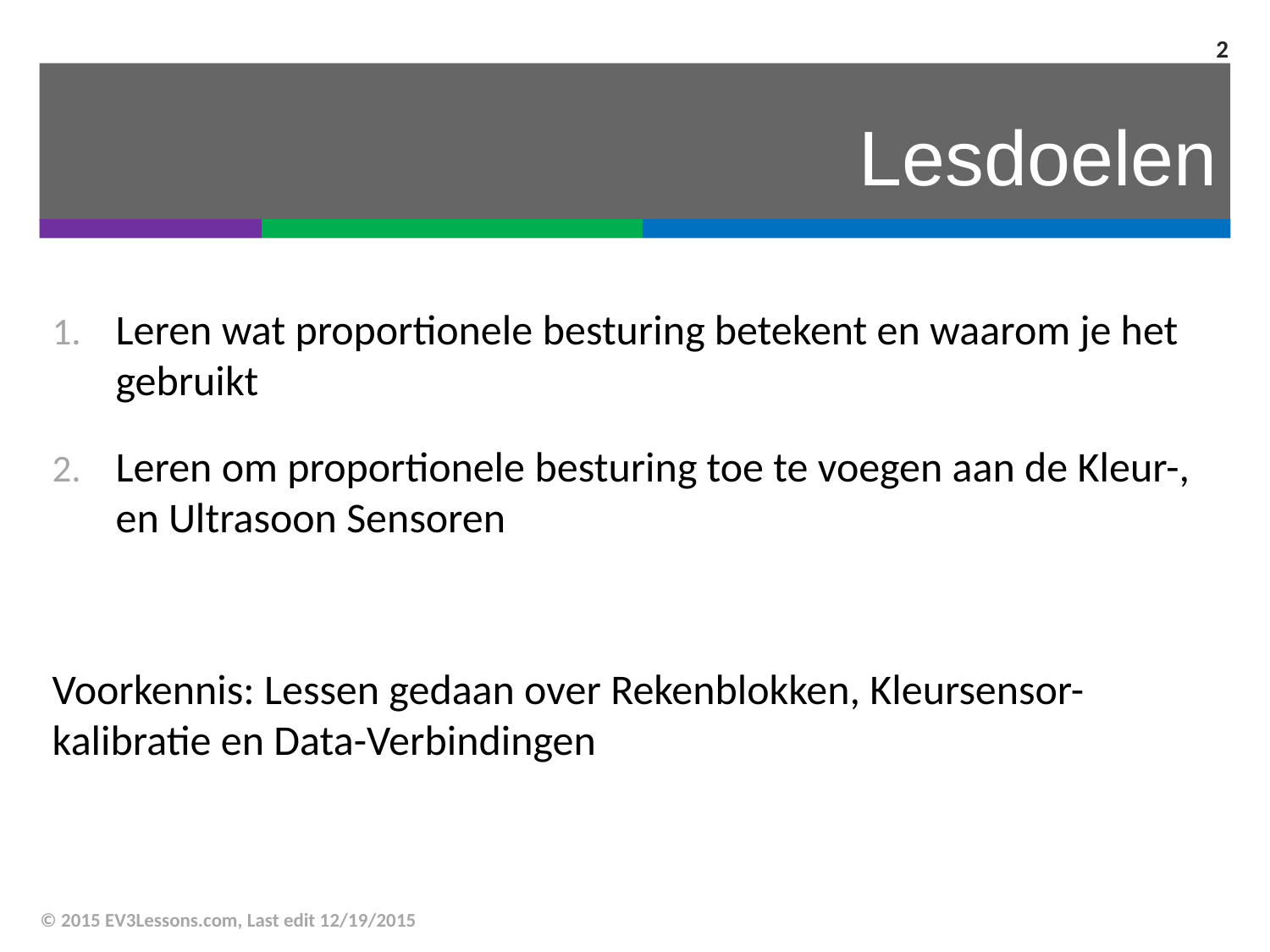

2
# Lesdoelen
Leren wat proportionele besturing betekent en waarom je het gebruikt
Leren om proportionele besturing toe te voegen aan de Kleur-, en Ultrasoon Sensoren

Voorkennis: Lessen gedaan over Rekenblokken, Kleursensor-kalibratie en Data-Verbindingen
© 2015 EV3Lessons.com, Last edit 12/19/2015